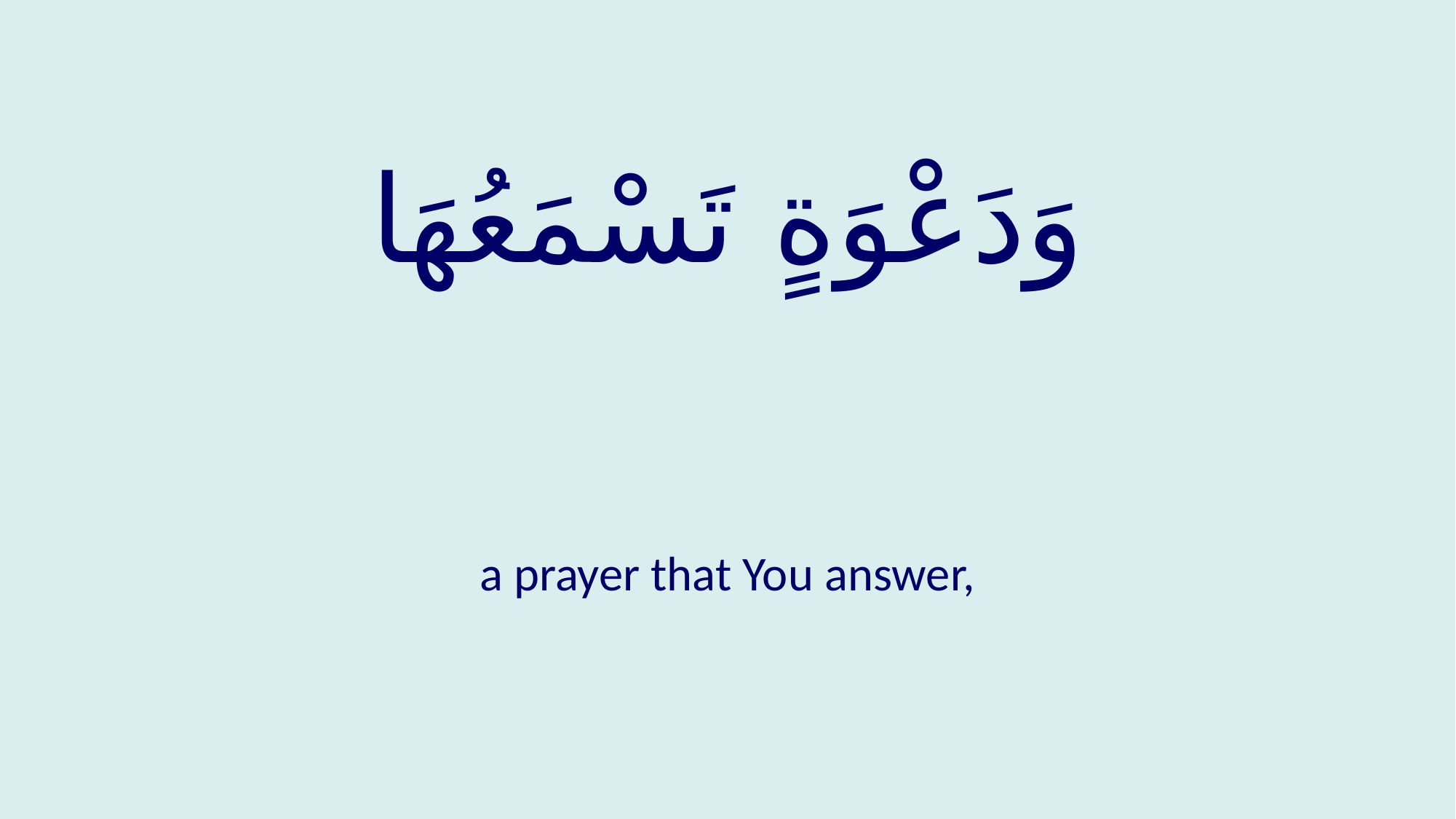

# وَدَعْوَةٍ تَسْمَعُهَا
a prayer that You answer,